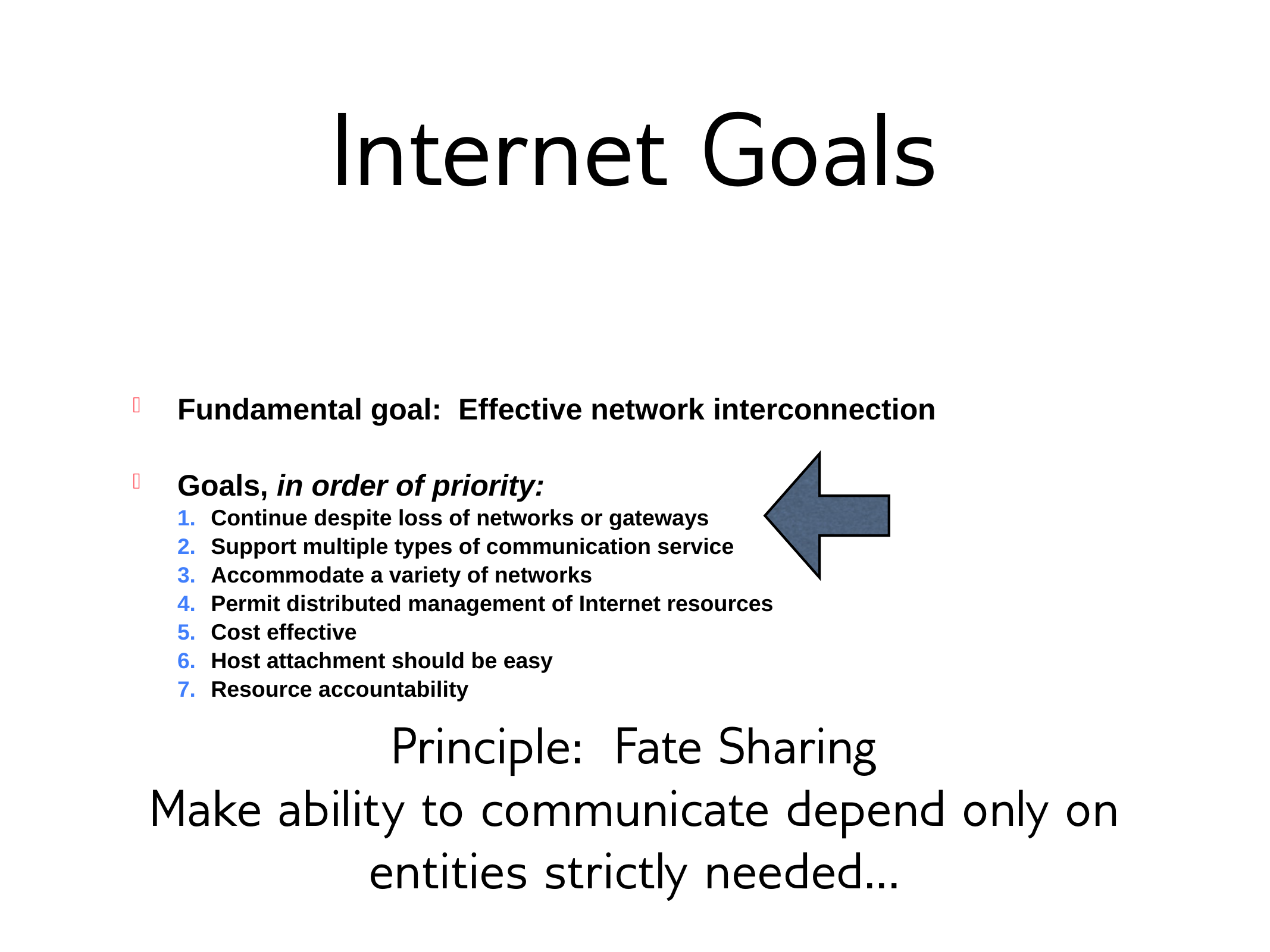

# Internet Goals
Fundamental goal:  Effective network interconnection

Goals, in order of priority:
Continue despite loss of networks or gateways
Support multiple types of communication service
Accommodate a variety of networks
Permit distributed management of Internet resources
Cost effective
Host attachment should be easy
Resource accountability

Principle:  Fate Sharing
Make ability to communicate depend only on entities strictly needed...